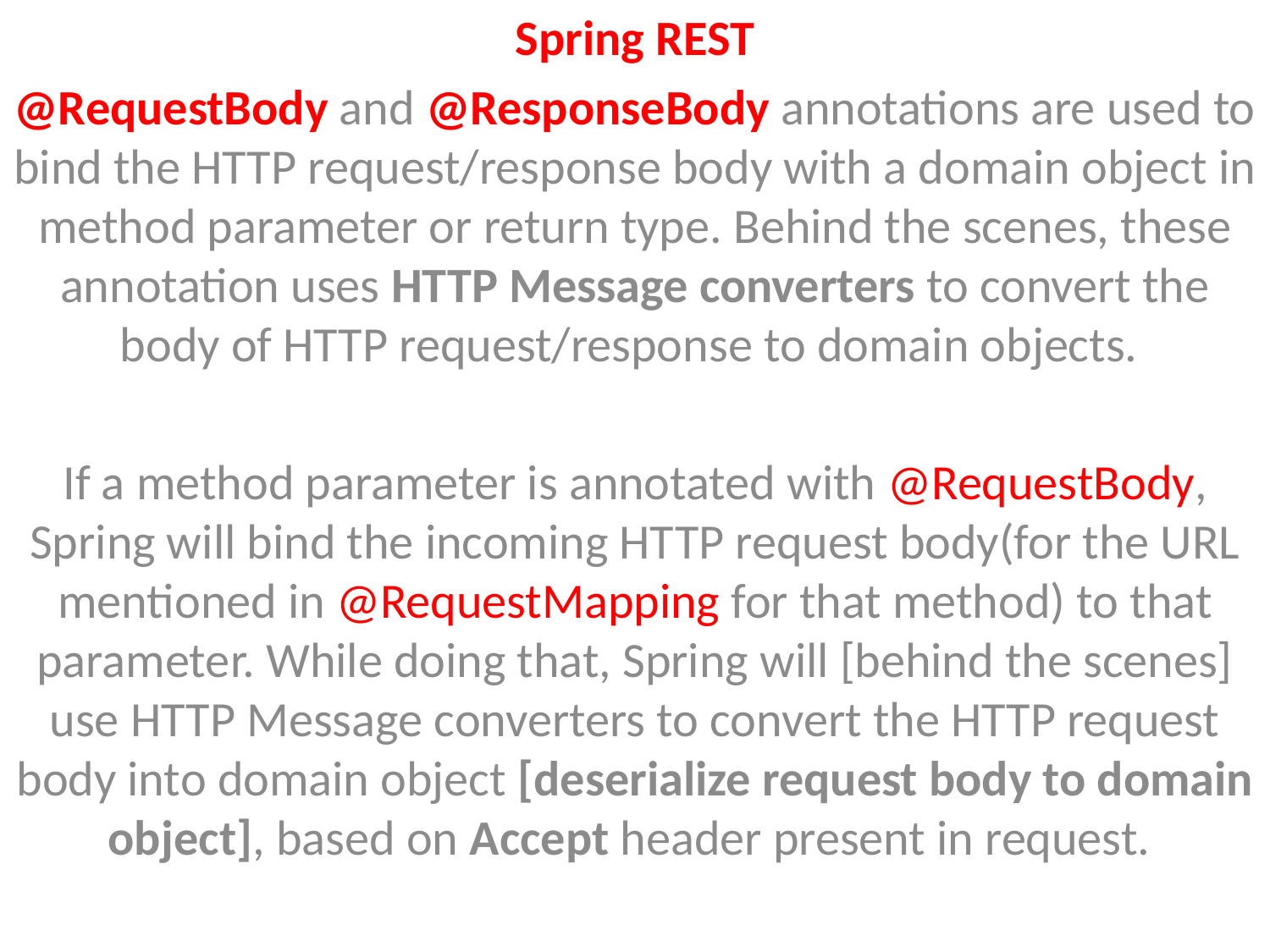

Spring REST
@RequestBody and @ResponseBody annotations are used to bind the HTTP request/response body with a domain object in method parameter or return type. Behind the scenes, these annotation uses HTTP Message converters to convert the body of HTTP request/response to domain objects.

If a method parameter is annotated with @RequestBody, Spring will bind the incoming HTTP request body(for the URL mentioned in @RequestMapping for that method) to that parameter. While doing that, Spring will [behind the scenes] use HTTP Message converters to convert the HTTP request body into domain object [deserialize request body to domain object], based on Accept header present in request.